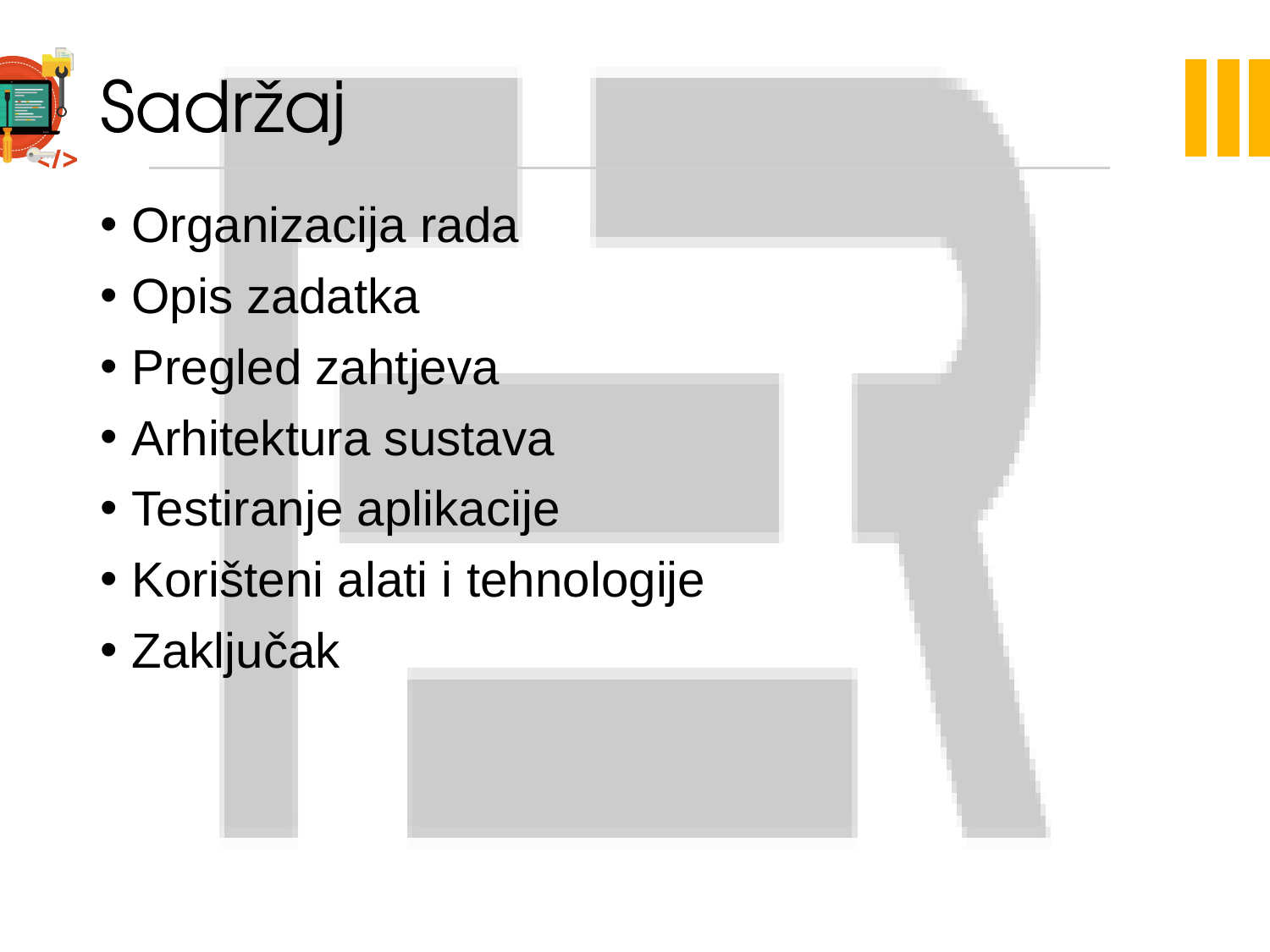

# Sadržaj
Organizacija rada
Opis zadatka
Pregled zahtjeva
Arhitektura sustava
Testiranje aplikacije
Korišteni alati i tehnologije
Zaključak
2